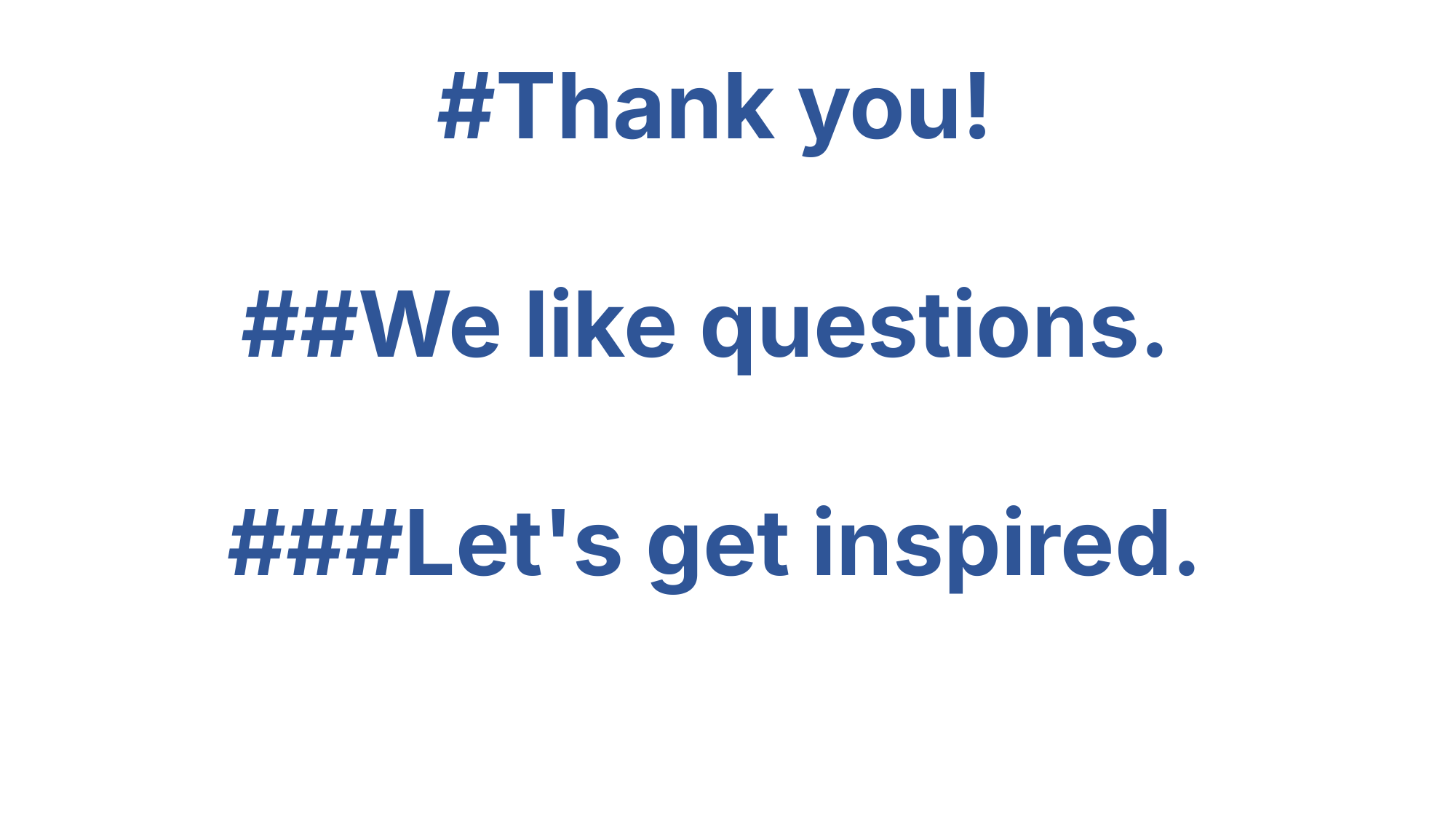

#Thank you!

##We like questions.

###Let's get inspired.